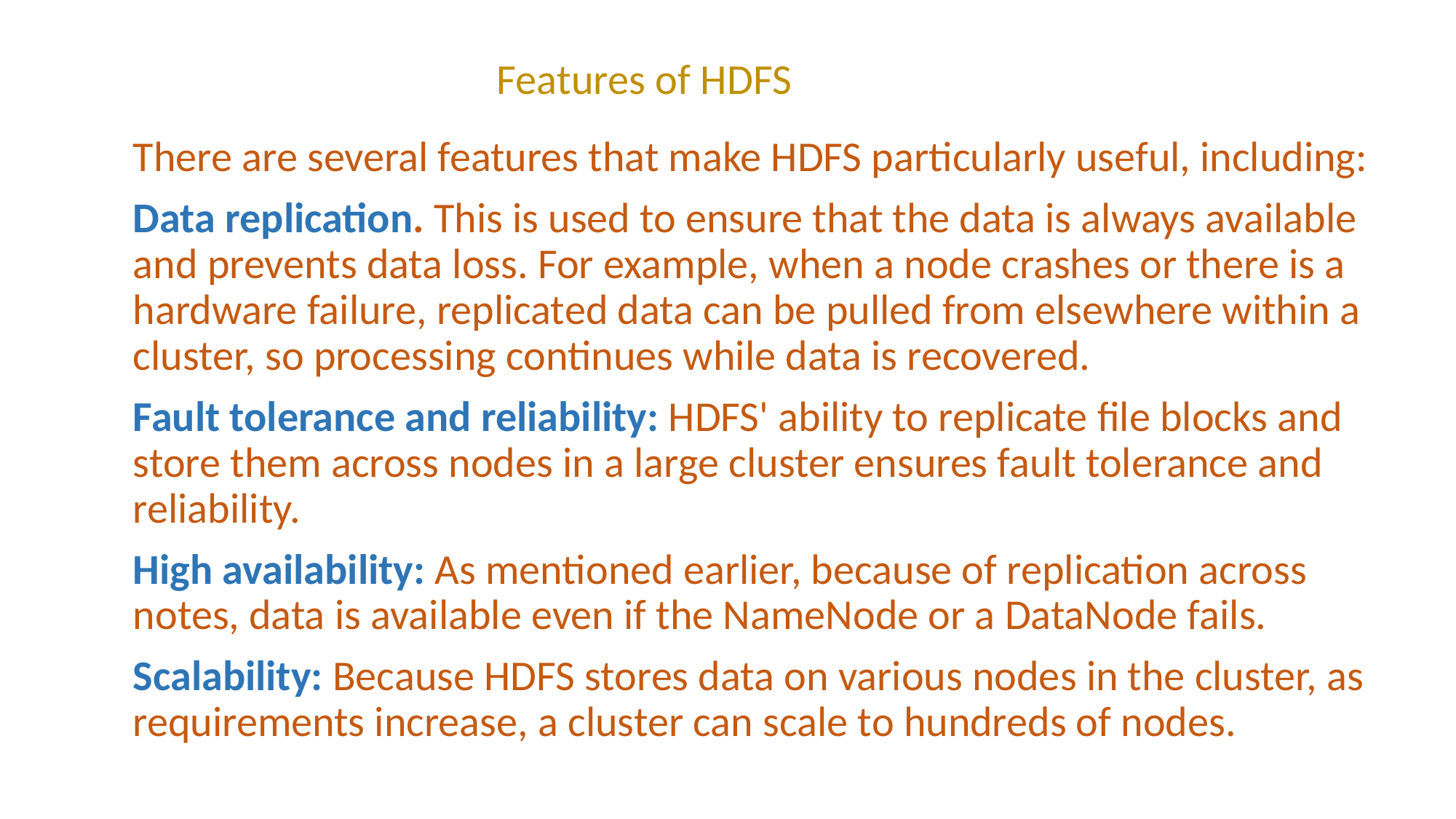

# Features of HDFS
There are several features that make HDFS particularly useful, including:
Data replication. This is used to ensure that the data is always available and prevents data loss. For example, when a node crashes or there is a hardware failure, replicated data can be pulled from elsewhere within a cluster, so processing continues while data is recovered.
Fault tolerance and reliability: HDFS' ability to replicate file blocks and store them across nodes in a large cluster ensures fault tolerance and reliability.
High availability: As mentioned earlier, because of replication across notes, data is available even if the NameNode or a DataNode fails.
Scalability: Because HDFS stores data on various nodes in the cluster, as requirements increase, a cluster can scale to hundreds of nodes.